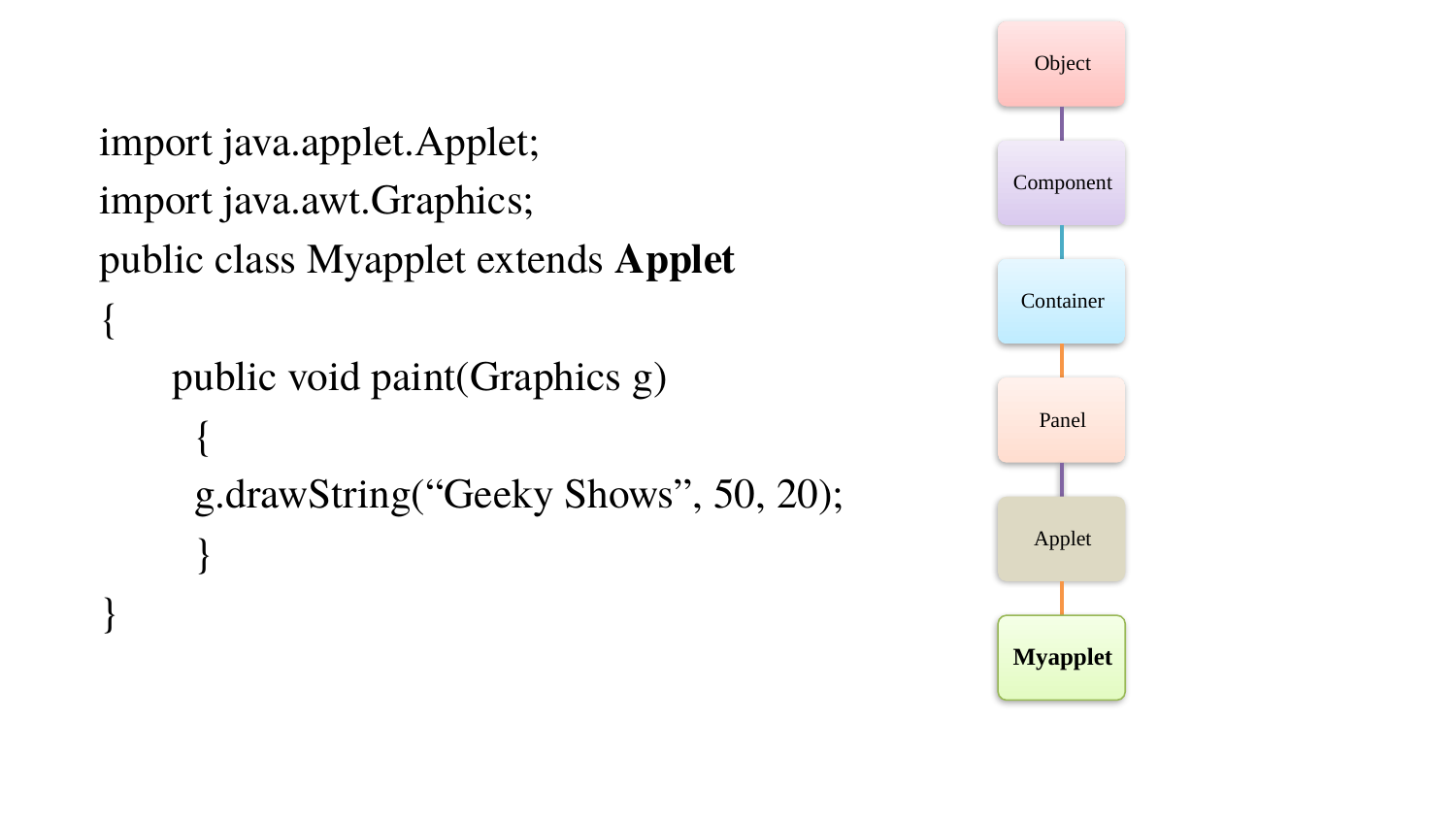

Object
Component
Container
Panel
Applet
Myapplet
import java.applet.Applet;
import java.awt.Graphics;
public class Myapplet extends Applet
{
       public void paint(Graphics g)
         {
	g.drawString(“Geeky Shows”, 50, 20);
         }
}